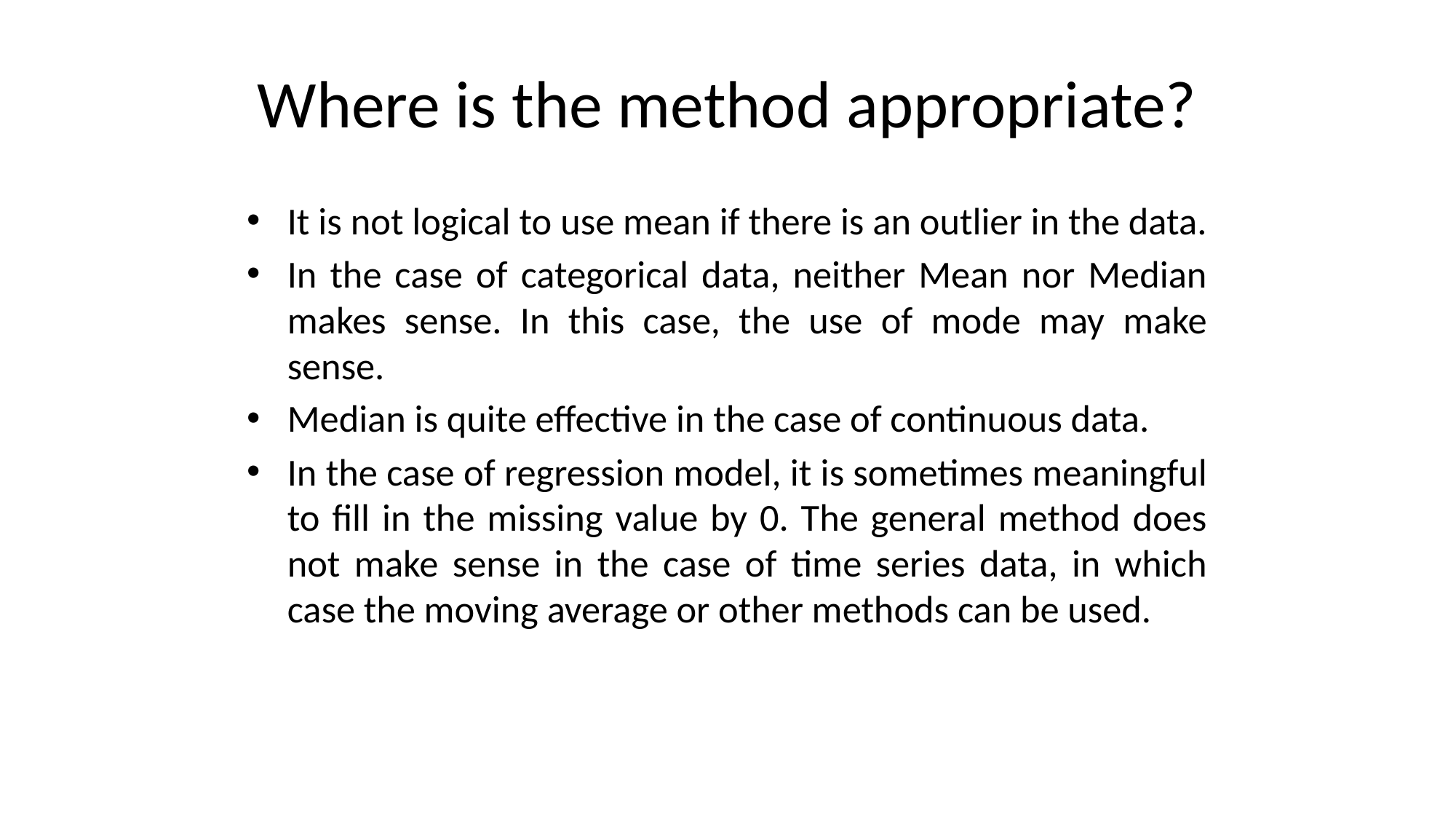

# Where is the method appropriate?
It is not logical to use mean if there is an outlier in the data.
In the case of categorical data, neither Mean nor Median makes sense. In this case, the use of mode may make sense.
Median is quite effective in the case of continuous data.
In the case of regression model, it is sometimes meaningful to fill in the missing value by 0. The general method does not make sense in the case of time series data, in which case the moving average or other methods can be used.